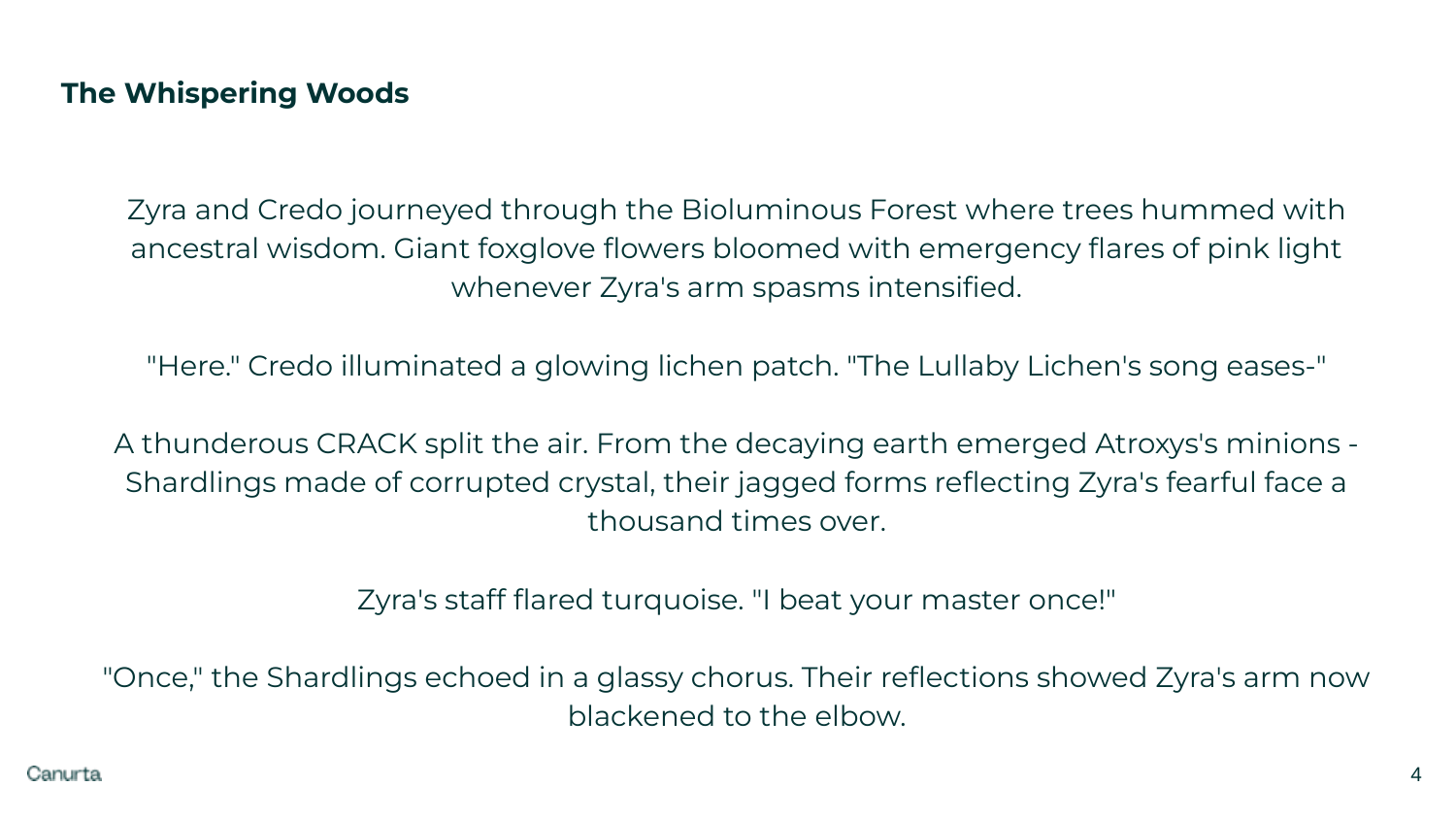

The Whispering Woods
Zyra and Credo journeyed through the Bioluminous Forest where trees hummed with ancestral wisdom. Giant foxglove flowers bloomed with emergency flares of pink light whenever Zyra's arm spasms intensified.

"Here." Credo illuminated a glowing lichen patch. "The Lullaby Lichen's song eases-"

A thunderous CRACK split the air. From the decaying earth emerged Atroxys's minions - Shardlings made of corrupted crystal, their jagged forms reflecting Zyra's fearful face a thousand times over.

Zyra's staff flared turquoise. "I beat your master once!"

"Once," the Shardlings echoed in a glassy chorus. Their reflections showed Zyra's arm now blackened to the elbow.

4